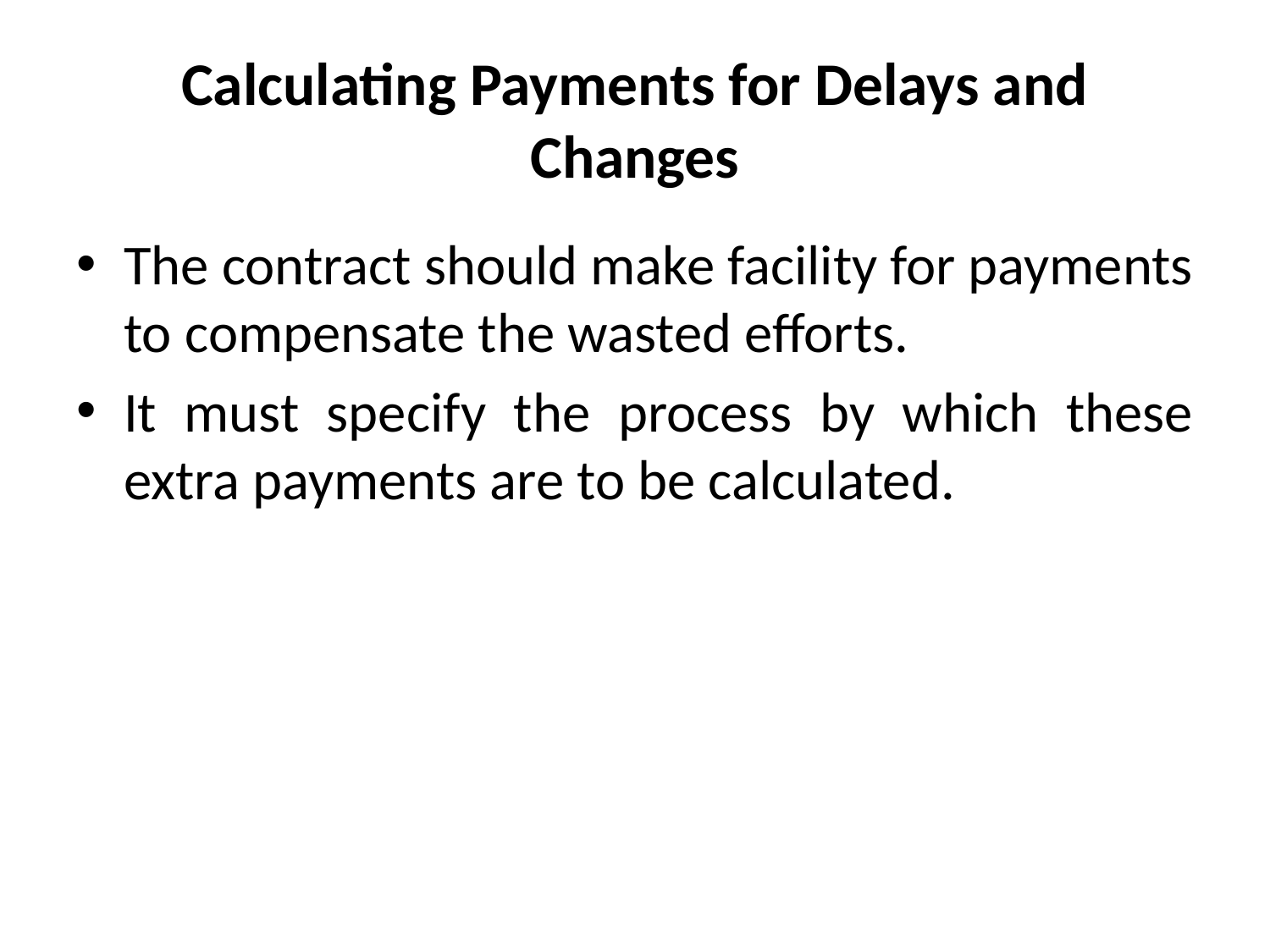

# Calculating Payments for Delays and Changes
The contract should make facility for payments to compensate the wasted efforts.
It must specify the process by which these extra payments are to be calculated.